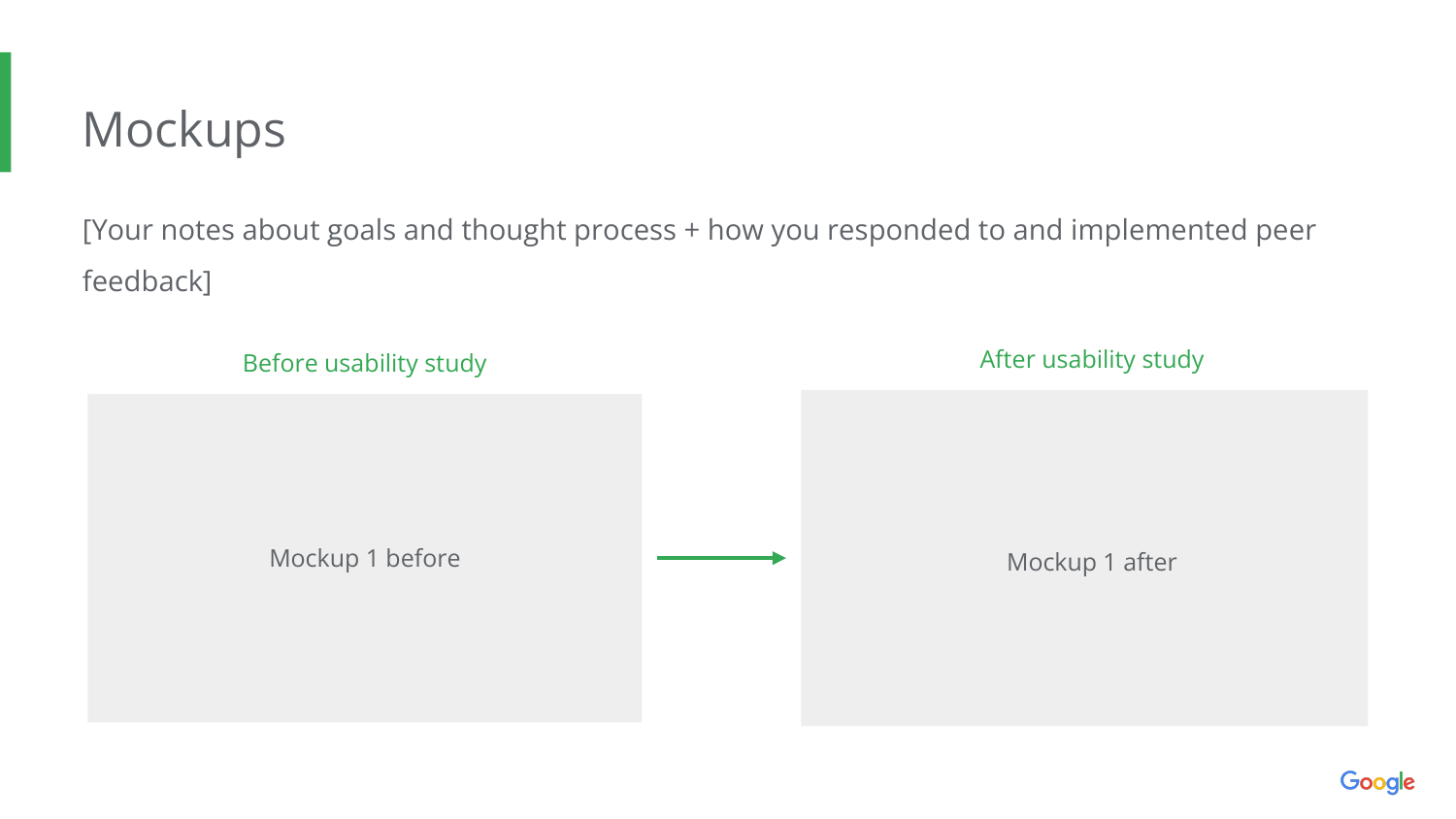

Mockups
[Your notes about goals and thought process + how you responded to and implemented peer feedback]
After usability study
Before usability study

Mockup 1 before
Mockup 1 after